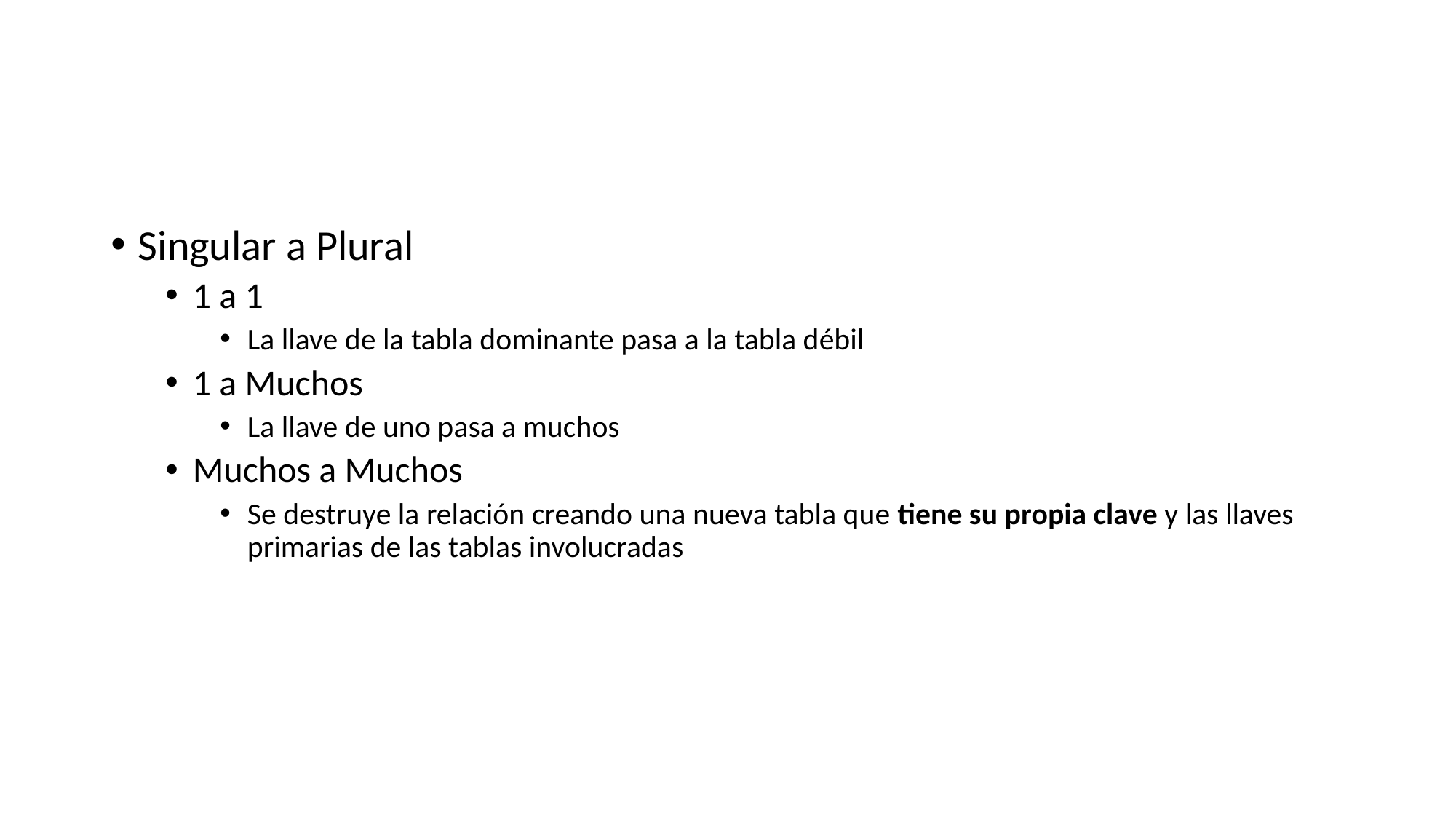

#
Singular a Plural
1 a 1
La llave de la tabla dominante pasa a la tabla débil
1 a Muchos
La llave de uno pasa a muchos
Muchos a Muchos
Se destruye la relación creando una nueva tabla que tiene su propia clave y las llaves primarias de las tablas involucradas